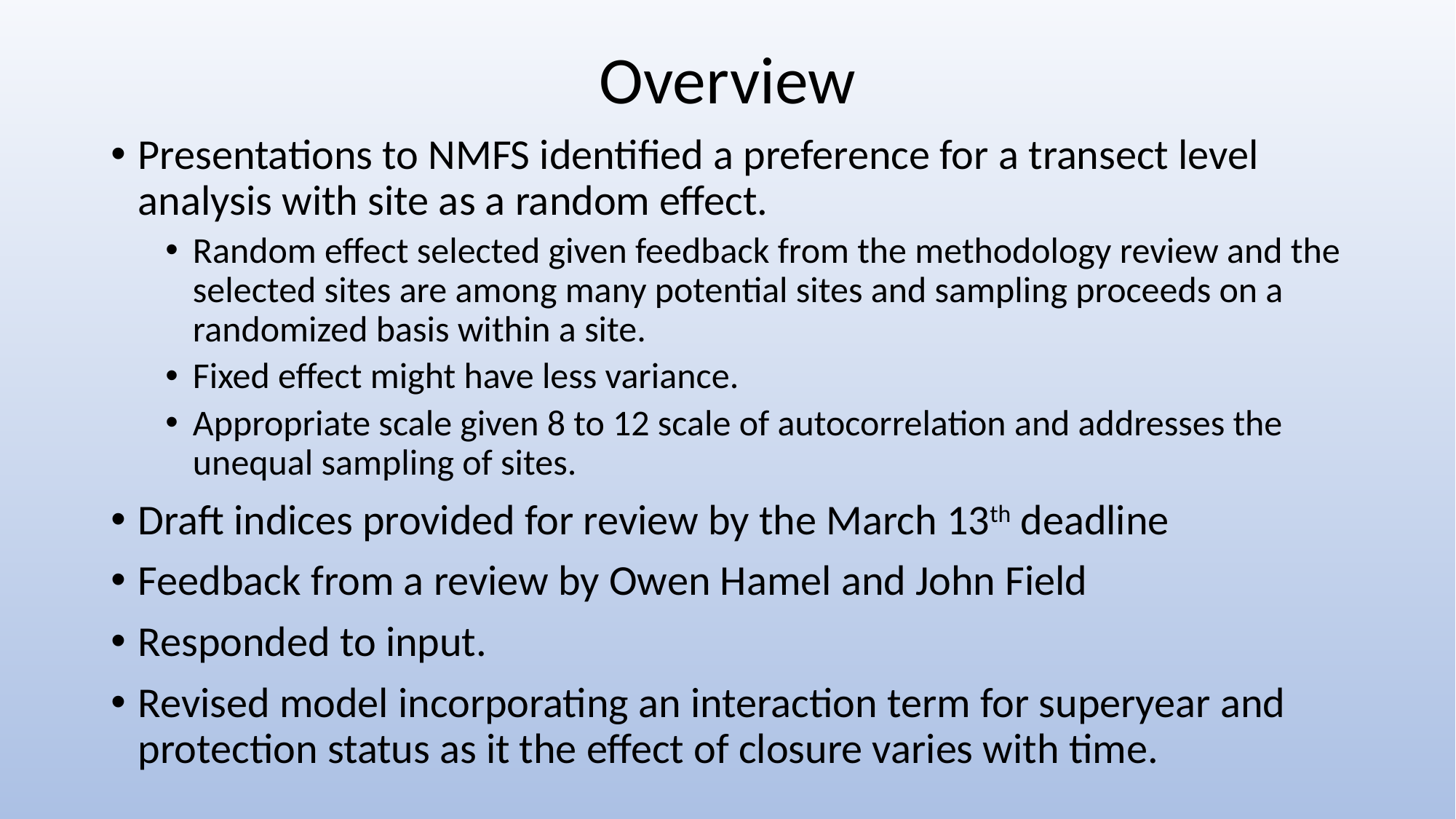

# Overview
Presentations to NMFS identified a preference for a transect level analysis with site as a random effect.
Random effect selected given feedback from the methodology review and the selected sites are among many potential sites and sampling proceeds on a randomized basis within a site.
Fixed effect might have less variance.
Appropriate scale given 8 to 12 scale of autocorrelation and addresses the unequal sampling of sites.
Draft indices provided for review by the March 13th deadline
Feedback from a review by Owen Hamel and John Field
Responded to input.
Revised model incorporating an interaction term for superyear and protection status as it the effect of closure varies with time.